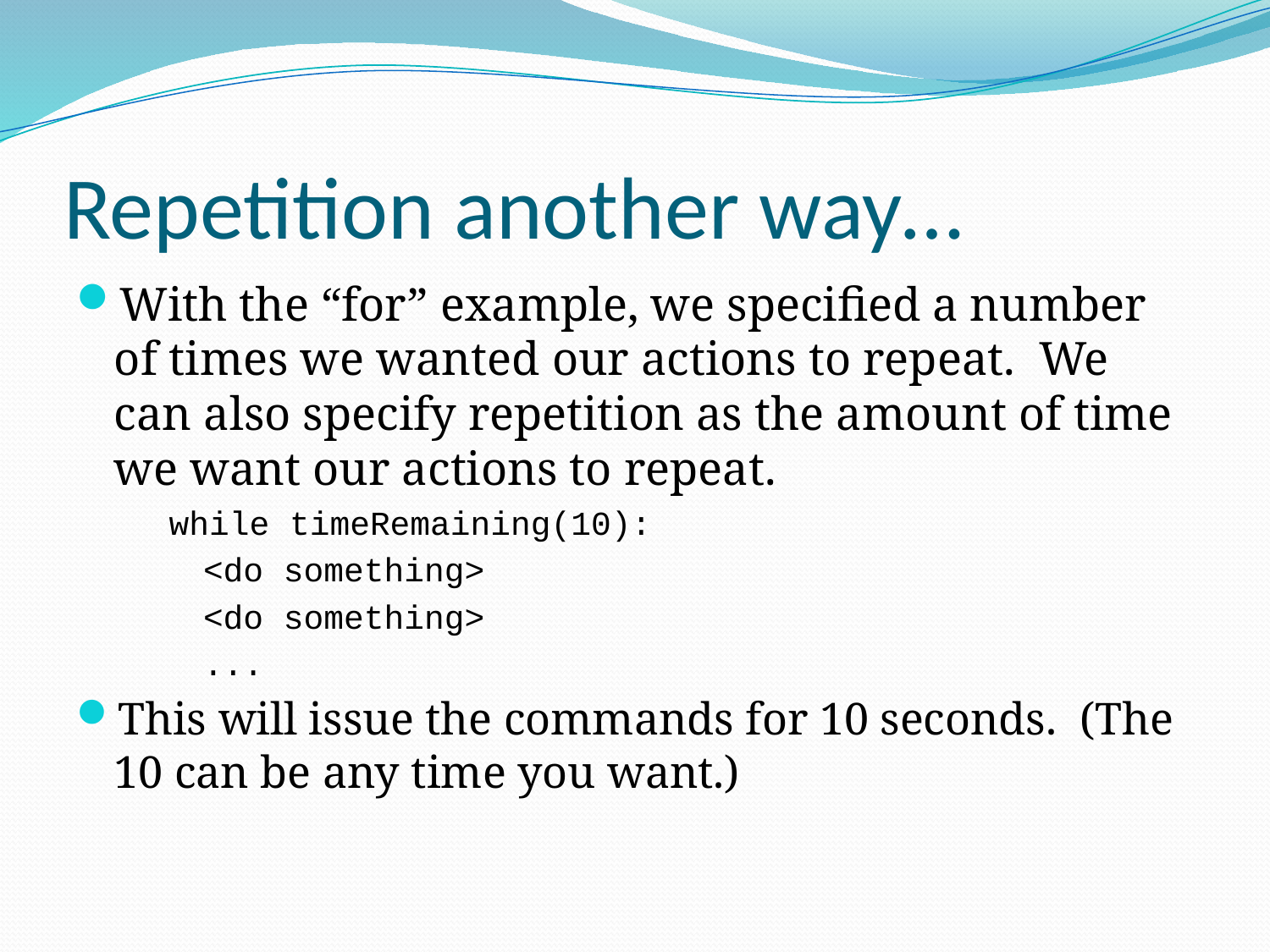

# Repetition another way…
With the “for” example, we specified a number of times we wanted our actions to repeat.  We can also specify repetition as the amount of time we want our actions to repeat.
while timeRemaining(10):
	<do something>
	<do something>
	...
This will issue the commands for 10 seconds.  (The 10 can be any time you want.)